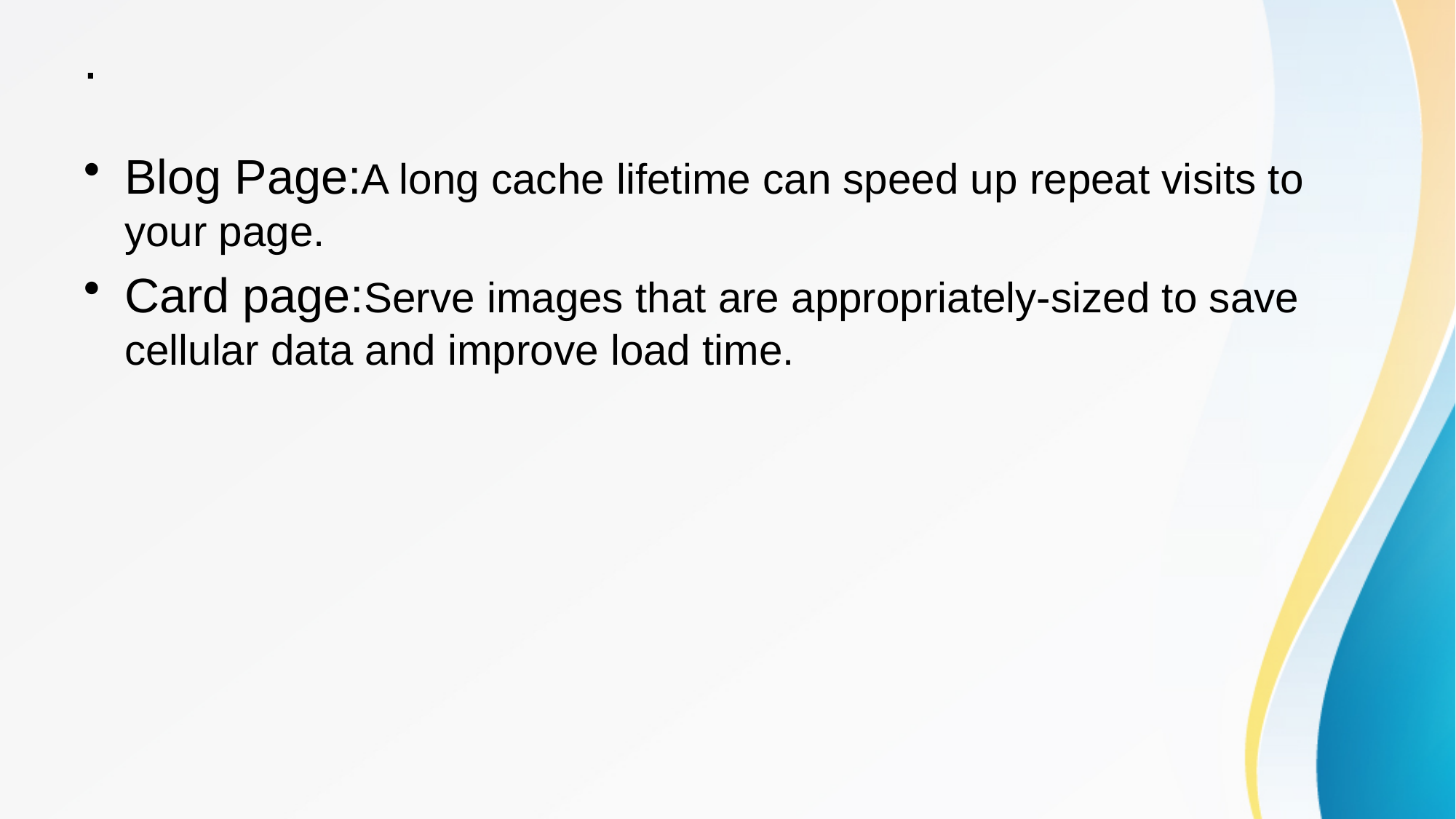

# .
Blog Page:A long cache lifetime can speed up repeat visits to your page.
Card page:Serve images that are appropriately-sized to save cellular data and improve load time.